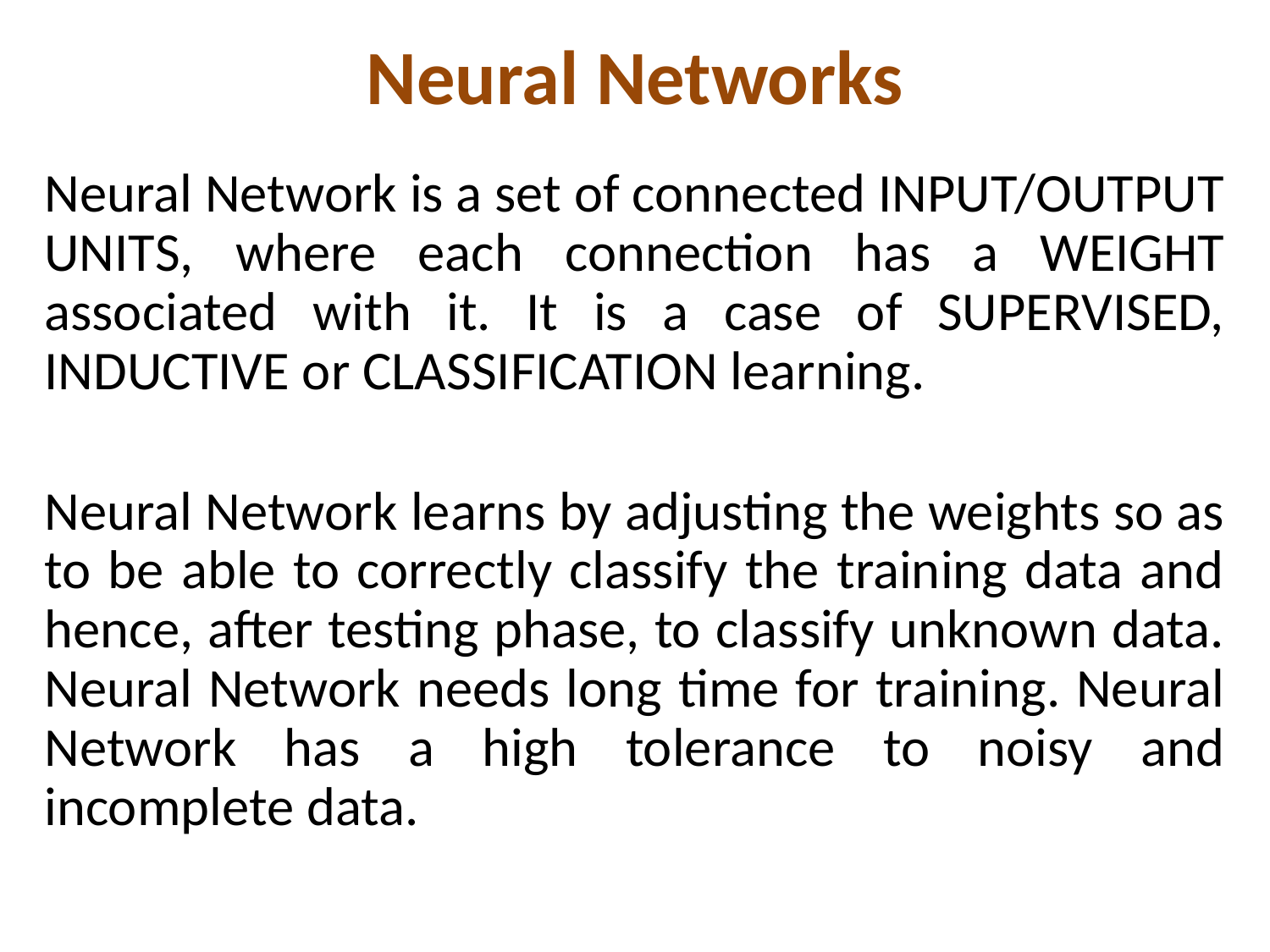

# Neural Networks
Neural Network is a set of connected INPUT/OUTPUT UNITS, where each connection has a WEIGHT associated with it. It is a case of SUPERVISED, INDUCTIVE or CLASSIFICATION learning.

Neural Network learns by adjusting the weights so as to be able to correctly classify the training data and hence, after testing phase, to classify unknown data. Neural Network needs long time for training. Neural Network has a high tolerance to noisy and incomplete data.